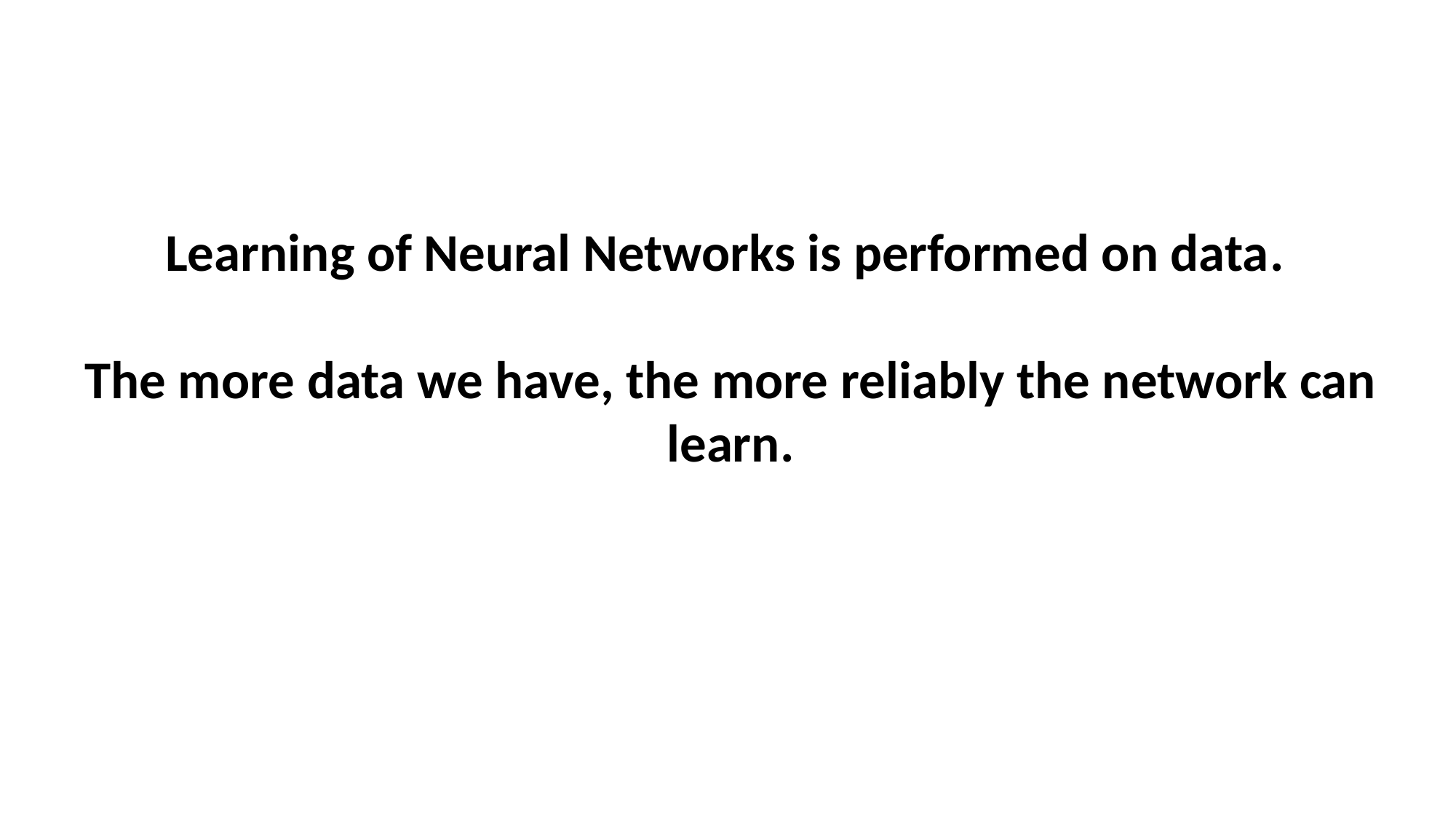

Learning of Neural Networks is performed on data.

The more data we have, the more reliably the network can learn.